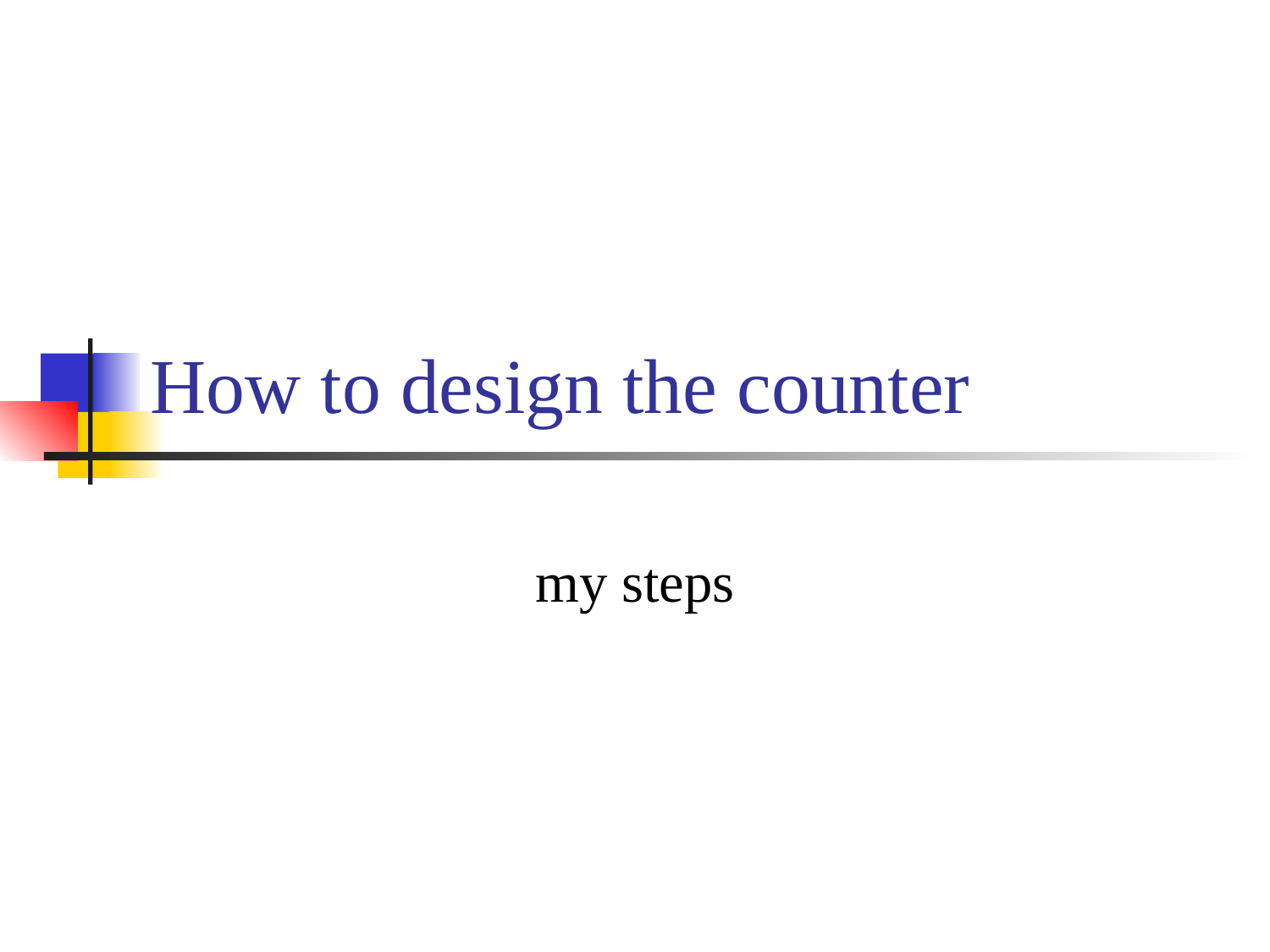

# How to design the counter
my steps